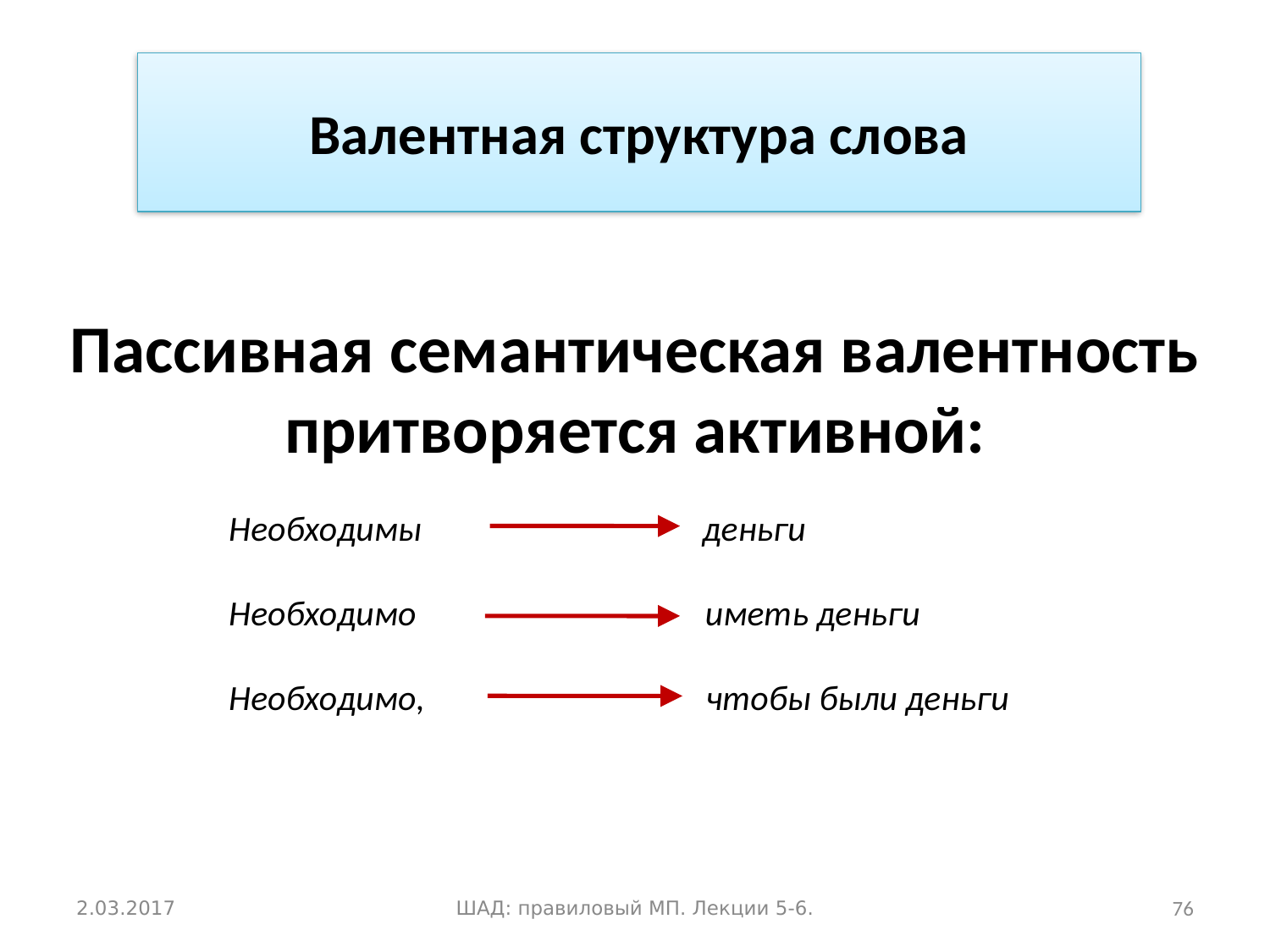

Валентная структура слова

Пассивная семантическая валентность притворяется активной:
Необходимы                                   деньги

Необходимо                                    иметь деньги

Необходимо,                                   чтобы были деньги

2.03.2017
ШАД: правиловый МП. Лекции 5-6.
76